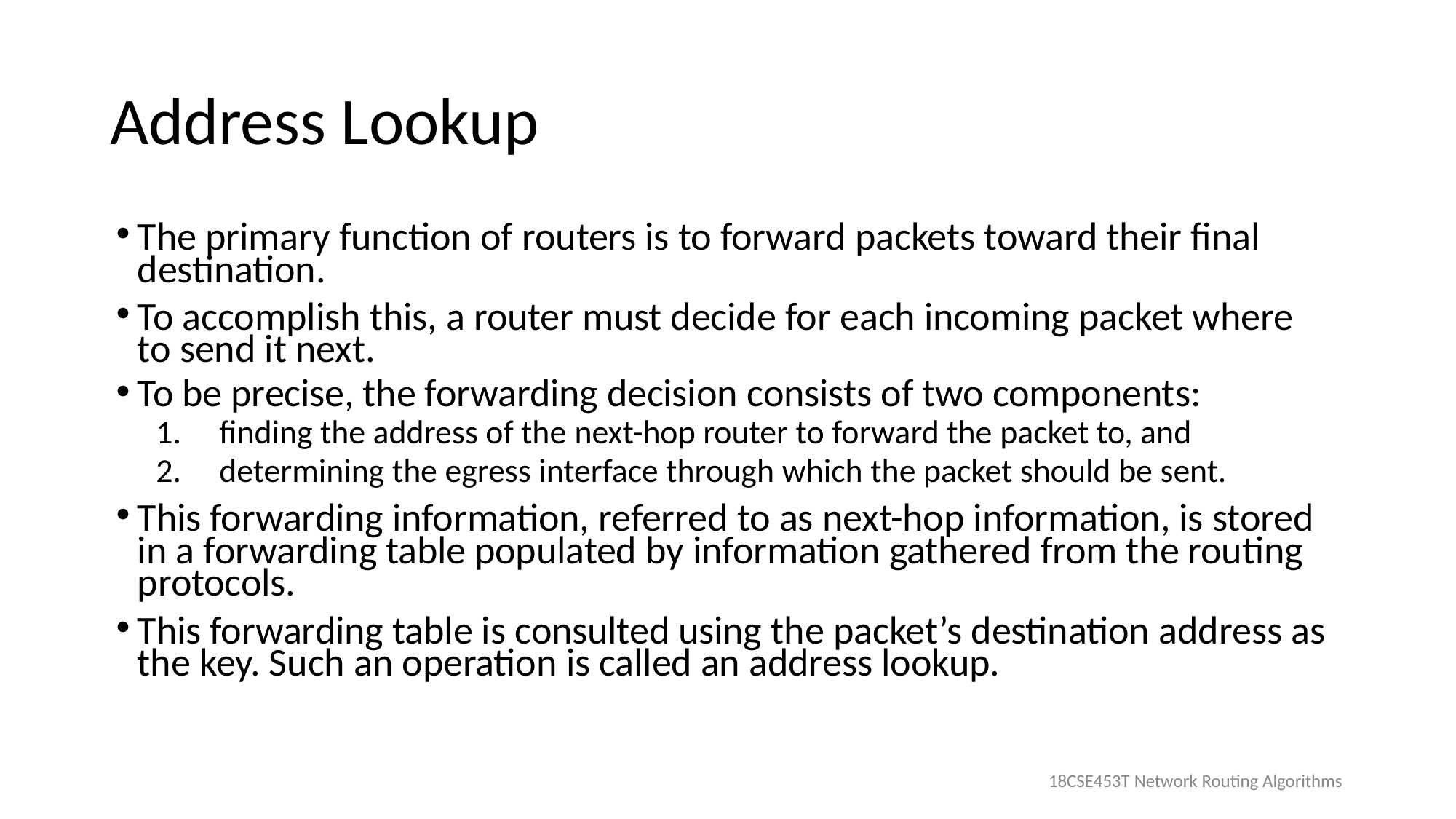

# Address Lookup
The primary function of routers is to forward packets toward their final  destination.
To accomplish this, a router must decide for each incoming packet where  to send it next.
To be precise, the forwarding decision consists of two components:
finding the address of the next-hop router to forward the packet to, and
determining the egress interface through which the packet should be sent.
This forwarding information, referred to as next-hop information, is stored  in a forwarding table populated by information gathered from the routing  protocols.
This forwarding table is consulted using the packet’s destination address as  the key. Such an operation is called an address lookup.
18CSE453T Network Routing Algorithms